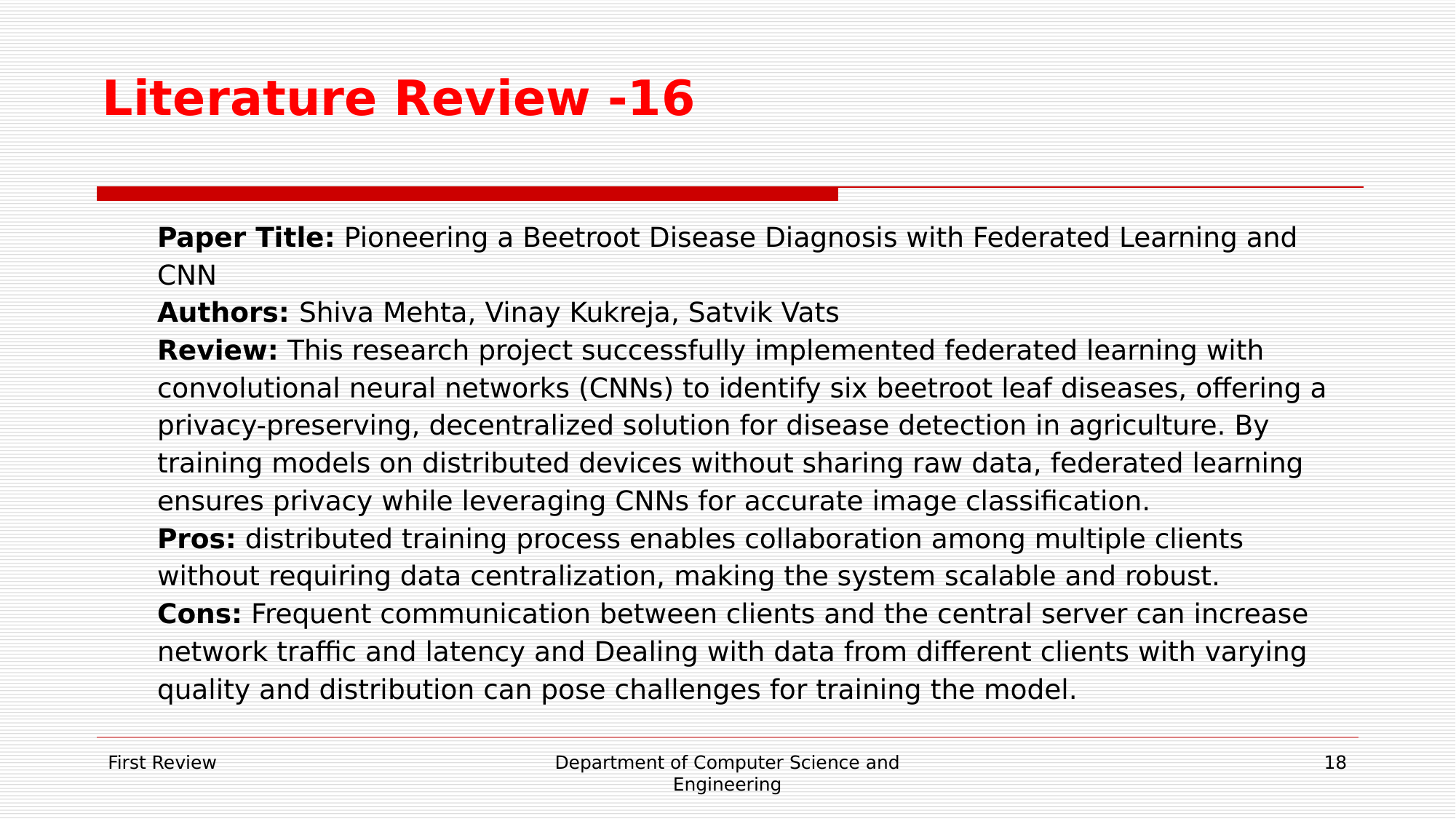

# Literature Review -16

Paper Title: Pioneering a Beetroot Disease Diagnosis with Federated Learning and CNN
Authors: Shiva Mehta, Vinay Kukreja, Satvik Vats
Review: This research project successfully implemented federated learning with convolutional neural networks (CNNs) to identify six beetroot leaf diseases, offering a privacy-preserving, decentralized solution for disease detection in agriculture. By training models on distributed devices without sharing raw data, federated learning ensures privacy while leveraging CNNs for accurate image classification.
Pros: distributed training process enables collaboration among multiple clients without requiring data centralization, making the system scalable and robust.
Cons: Frequent communication between clients and the central server can increase network traffic and latency and Dealing with data from different clients with varying quality and distribution can pose challenges for training the model.

First Review
Department of Computer Science and Engineering
18